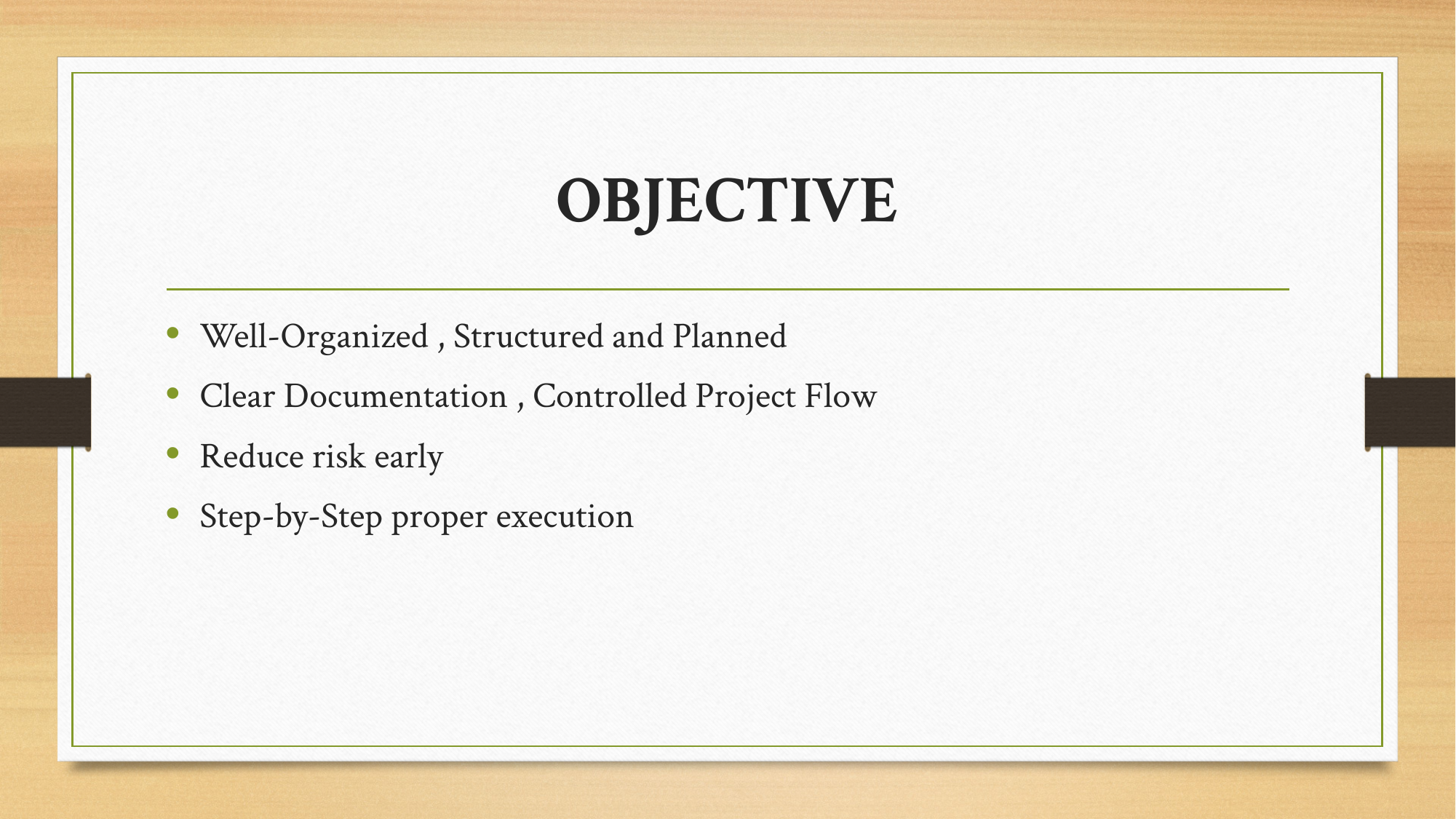

# OBJECTIVE
Well-Organized , Structured and Planned
Clear Documentation , Controlled Project Flow
Reduce risk early
Step-by-Step proper execution